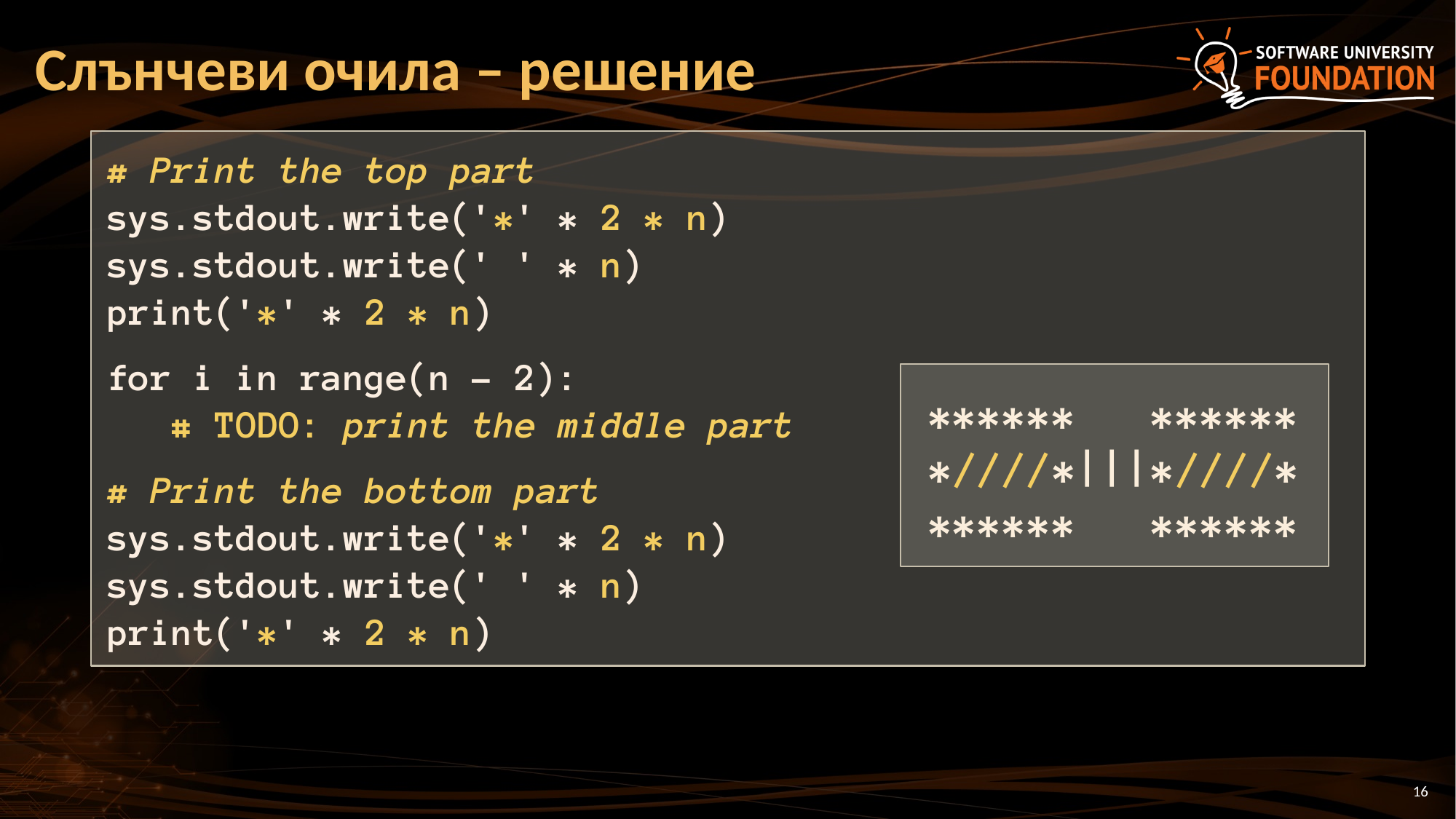

# Слънчеви очила – решение
# Print the top part
sys.stdout.write('*' * 2 * n)
sys.stdout.write(' ' * n)
print('*' * 2 * n)
for i in range(n - 2):
   # TODO: print the middle part
# Print the bottom part
sys.stdout.write('*' * 2 * n)
sys.stdout.write(' ' * n)
print('*' * 2 * n)
******   ******
*////*|||*////*
******   ******
16